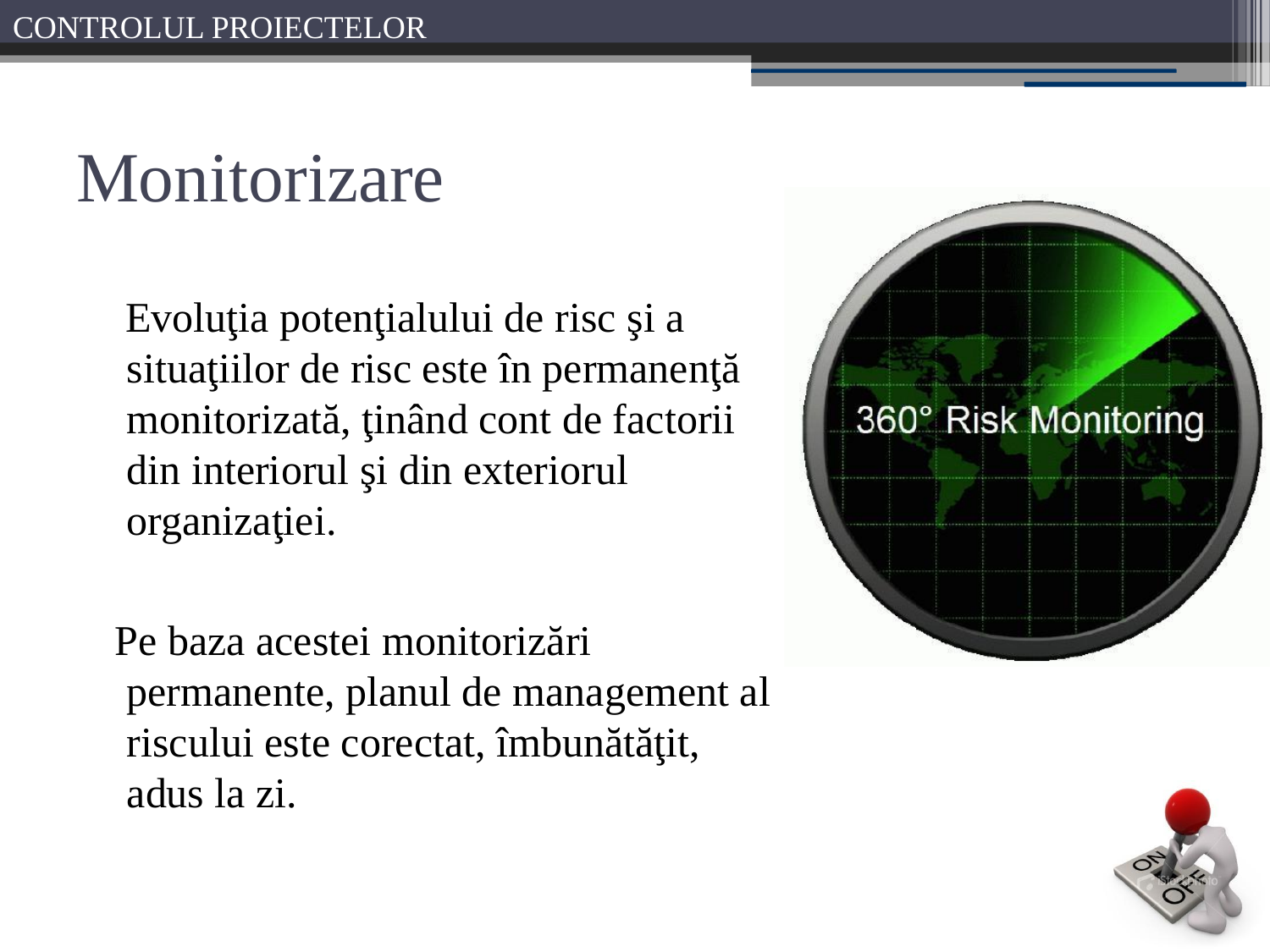

# Monitorizare

 Evoluţia potenţialului de risc şi a situaţiilor de risc este în permanenţă monitorizată, ţinând cont de factorii din interiorul şi din exteriorul organizaţiei.

Pe baza acestei monitorizări permanente, planul de management al riscului este corectat, îmbunătăţit, adus la zi.